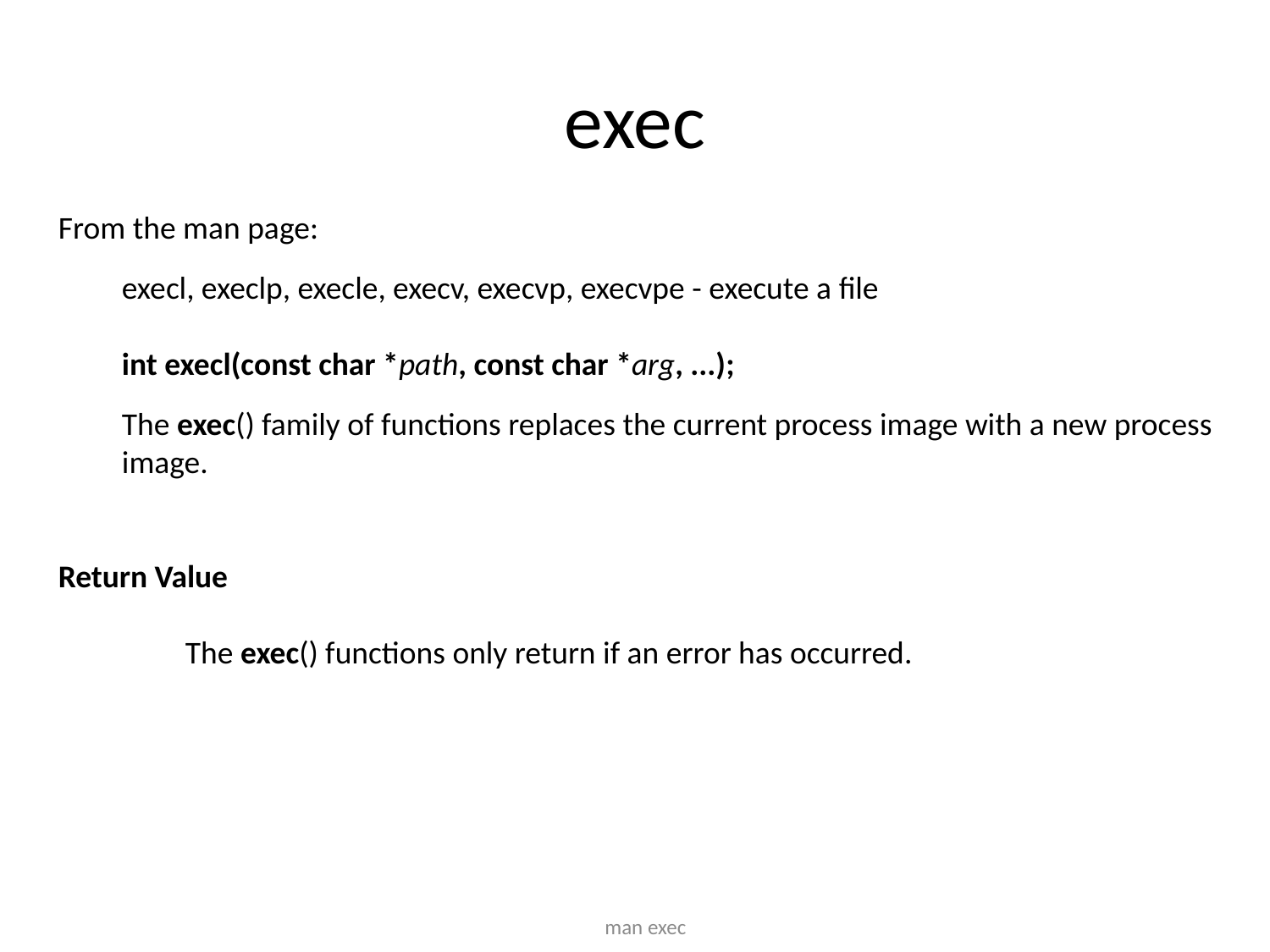

# exec
From the man page:

execl, execlp, execle, execv, execvp, execvpe - execute a file

int execl(const char *path, const char *arg, ...);

The exec() family of functions replaces the current process image with a new process image.

Return Value

	The exec() functions only return if an error has occurred.

man exec